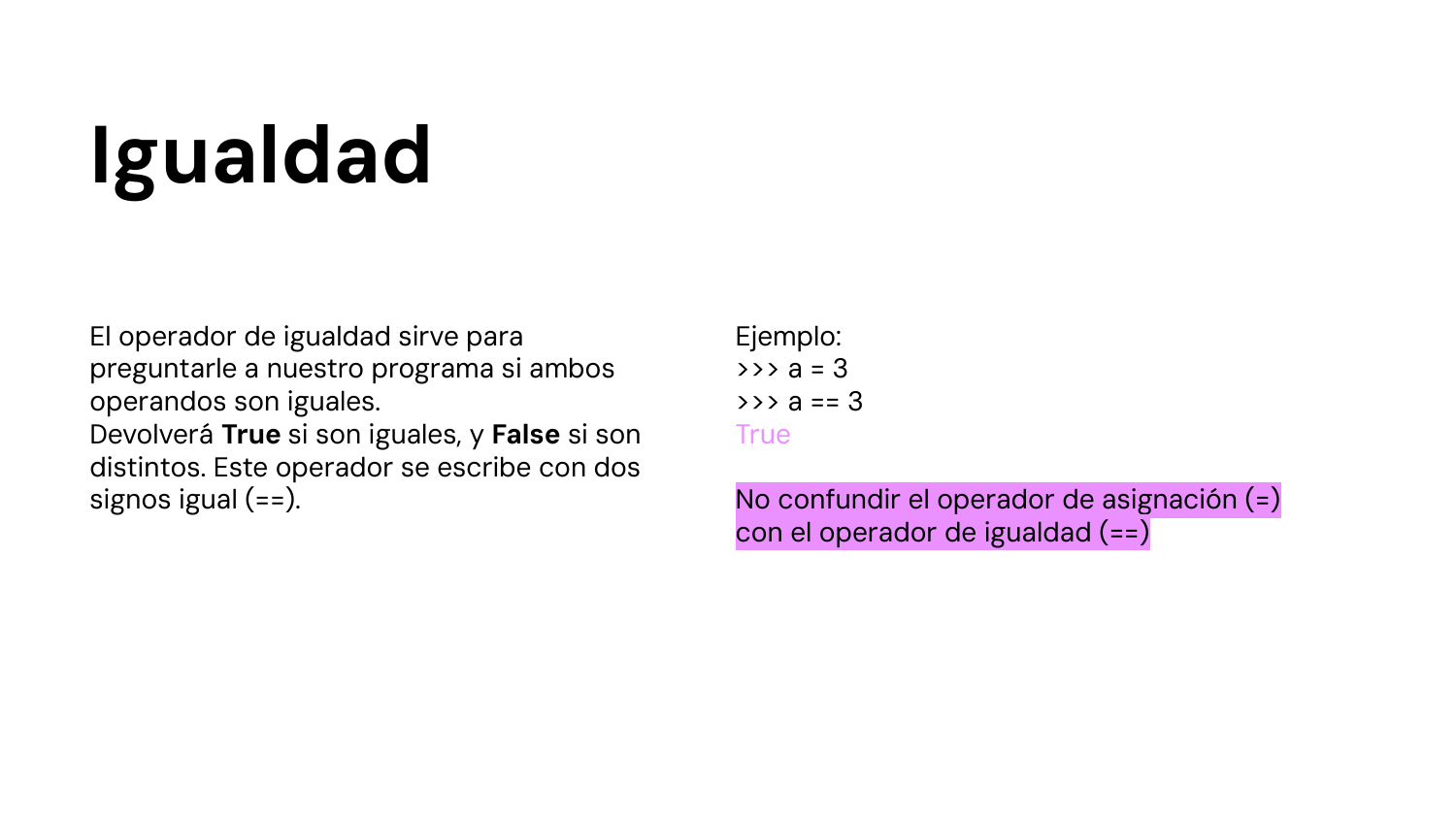

Igualdad
El operador de igualdad sirve para preguntarle a nuestro programa si ambos operandos son iguales.
Devolverá True si son iguales, y False si son distintos. Este operador se escribe con dos signos igual (==).

Ejemplo:
>>> a = 3
>>> a == 3
True
No confundir el operador de asignación (=) con el operador de igualdad (==)